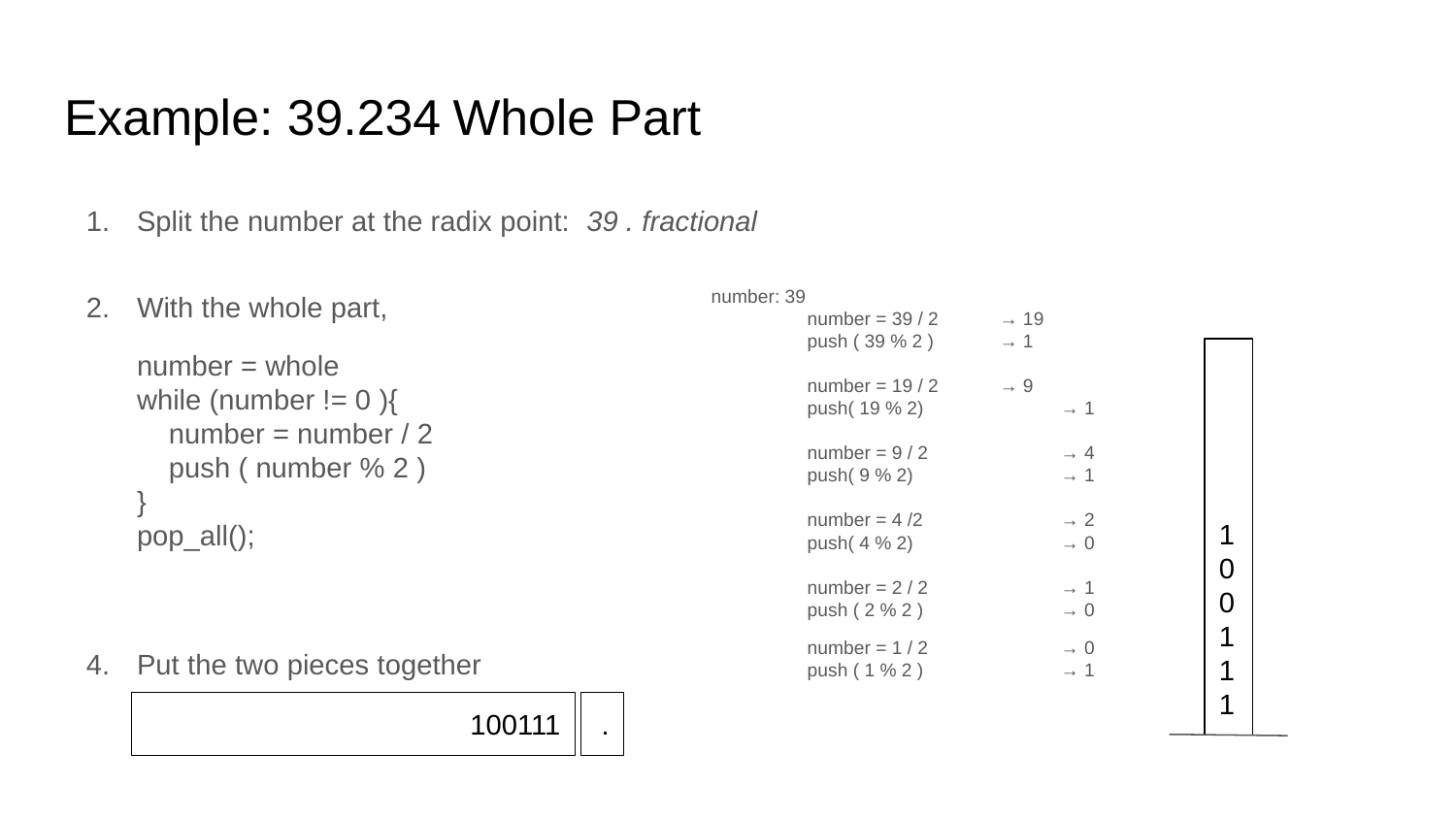

# Example: 39.234								Whole Part
Split the number at the radix point:  39 . fractional

Put the two pieces together
With the whole part,
number = whole
while (number != 0 ){
    number = number / 2
    push ( number % 2 )
}
pop_all();

number: 39
	number = 39 / 2	→ 19
	push ( 39 % 2 ) 	→ 1
	number = 19 / 2	→ 9
	push( 19 % 2)	            → 1
	number = 9 / 2	            → 4
	push( 9 % 2)	            → 1
	number = 4 /2	            → 2
	push( 4 % 2)	            → 0
	number = 2 / 2	            → 1
	push ( 2 % 2 )	            → 0
	number = 1 / 2	            → 0
	push ( 1 % 2 )	            → 1
100111
100111
.